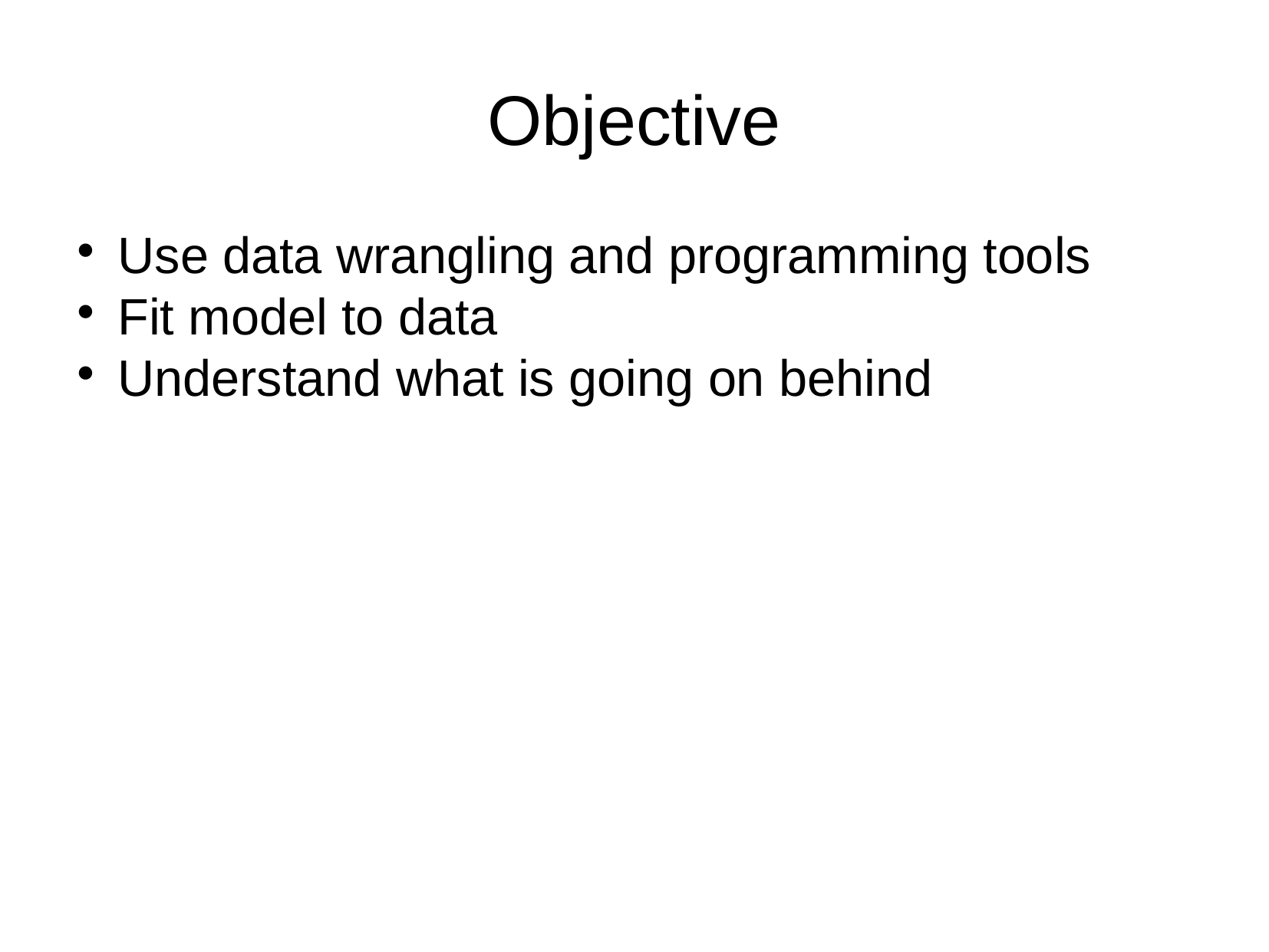

Objective
Use data wrangling and programming tools
Fit model to data
Understand what is going on behind